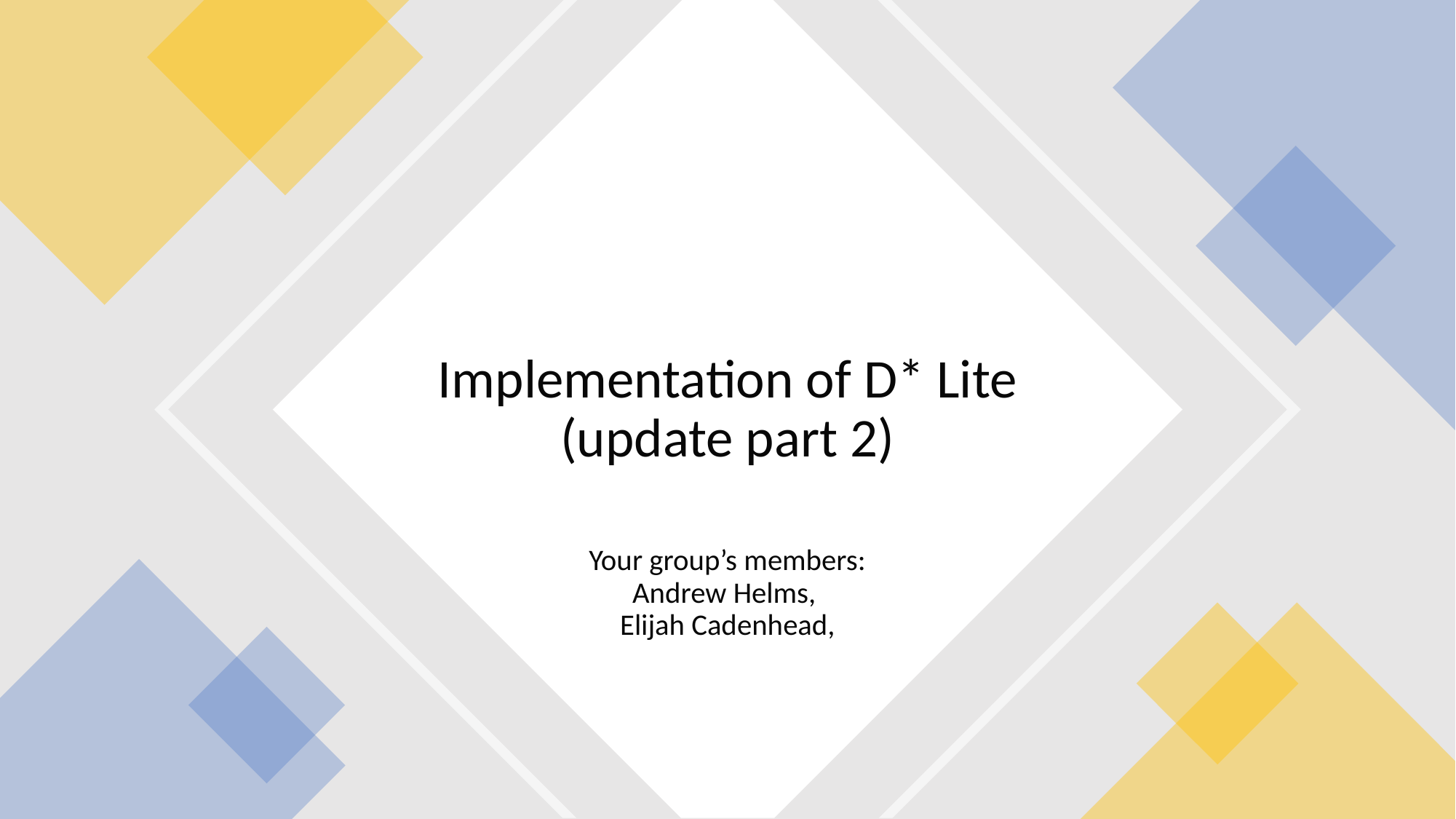

# Implementation of D* Lite
(update part 2)
Your group’s members:
Andrew Helms,
Elijah Cadenhead,